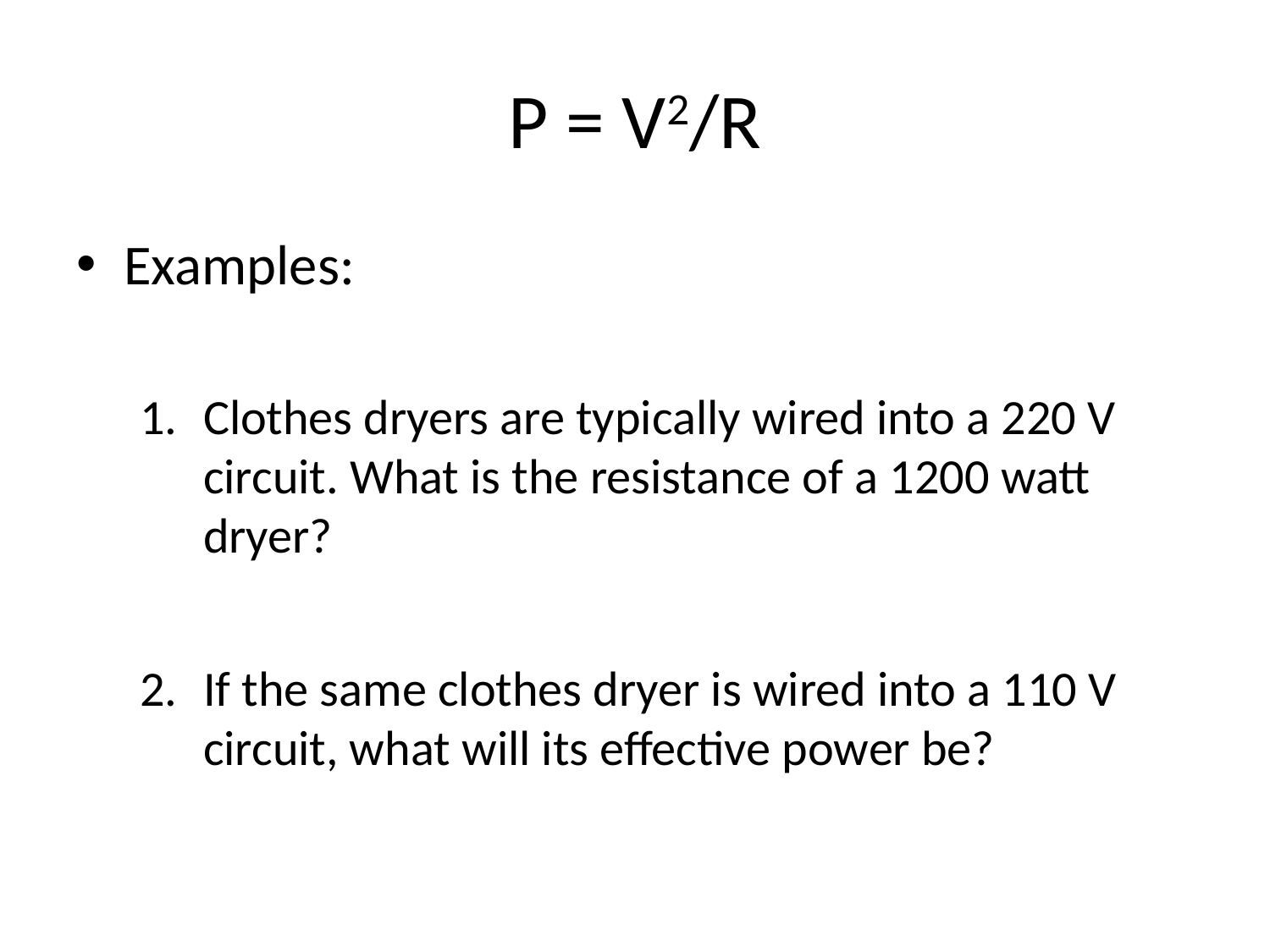

# P = V2/R
Examples:

Clothes dryers are typically wired into a 220 V circuit. What is the resistance of a 1200 watt dryer?

If the same clothes dryer is wired into a 110 V circuit, what will its effective power be?